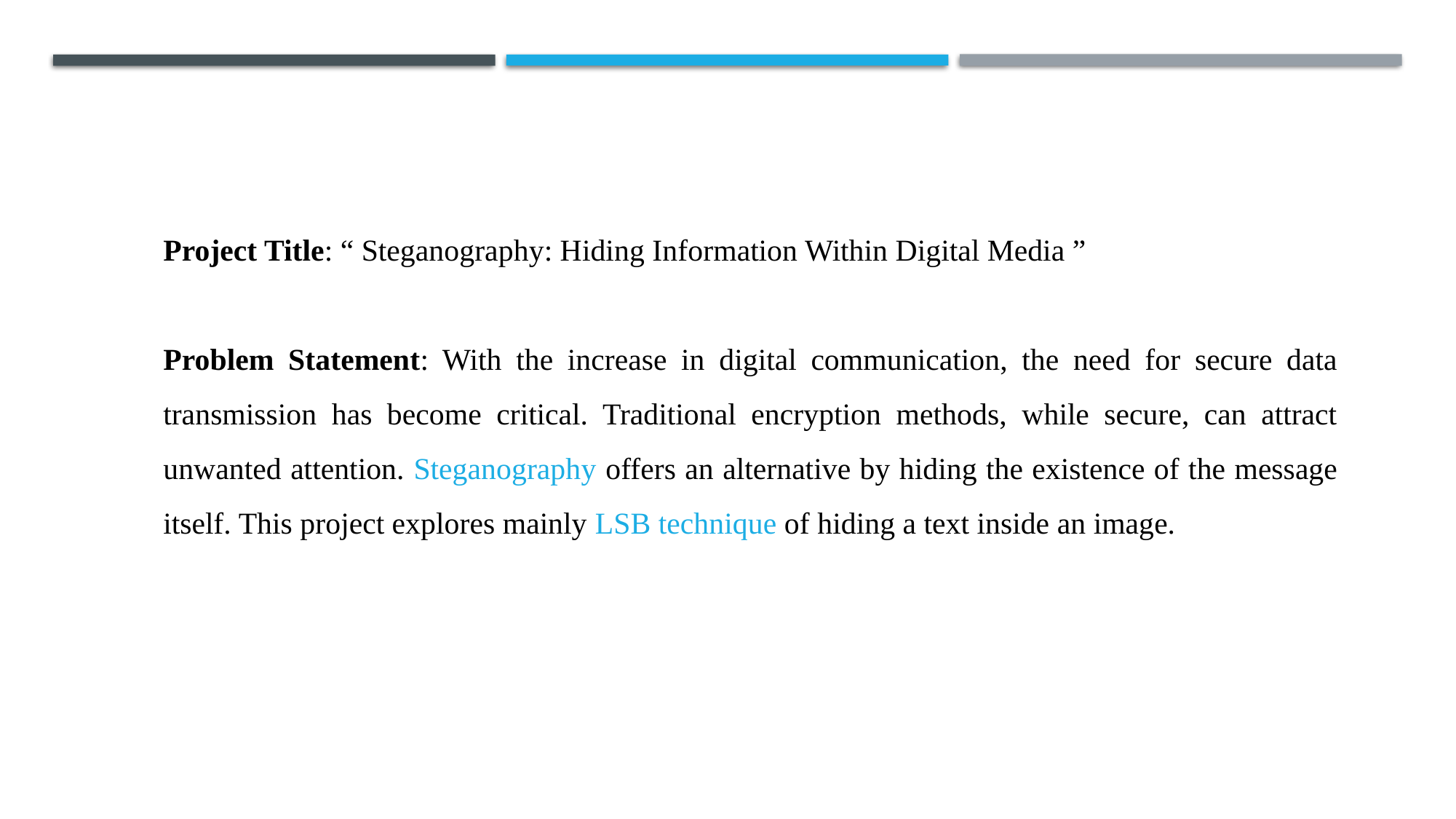

Project Title: “ Steganography: Hiding Information Within Digital Media ”

Problem Statement: With the increase in digital communication, the need for secure data transmission has become critical. Traditional encryption methods, while secure, can attract unwanted attention. Steganography offers an alternative by hiding the existence of the message itself. This project explores mainly LSB technique of hiding a text inside an image.